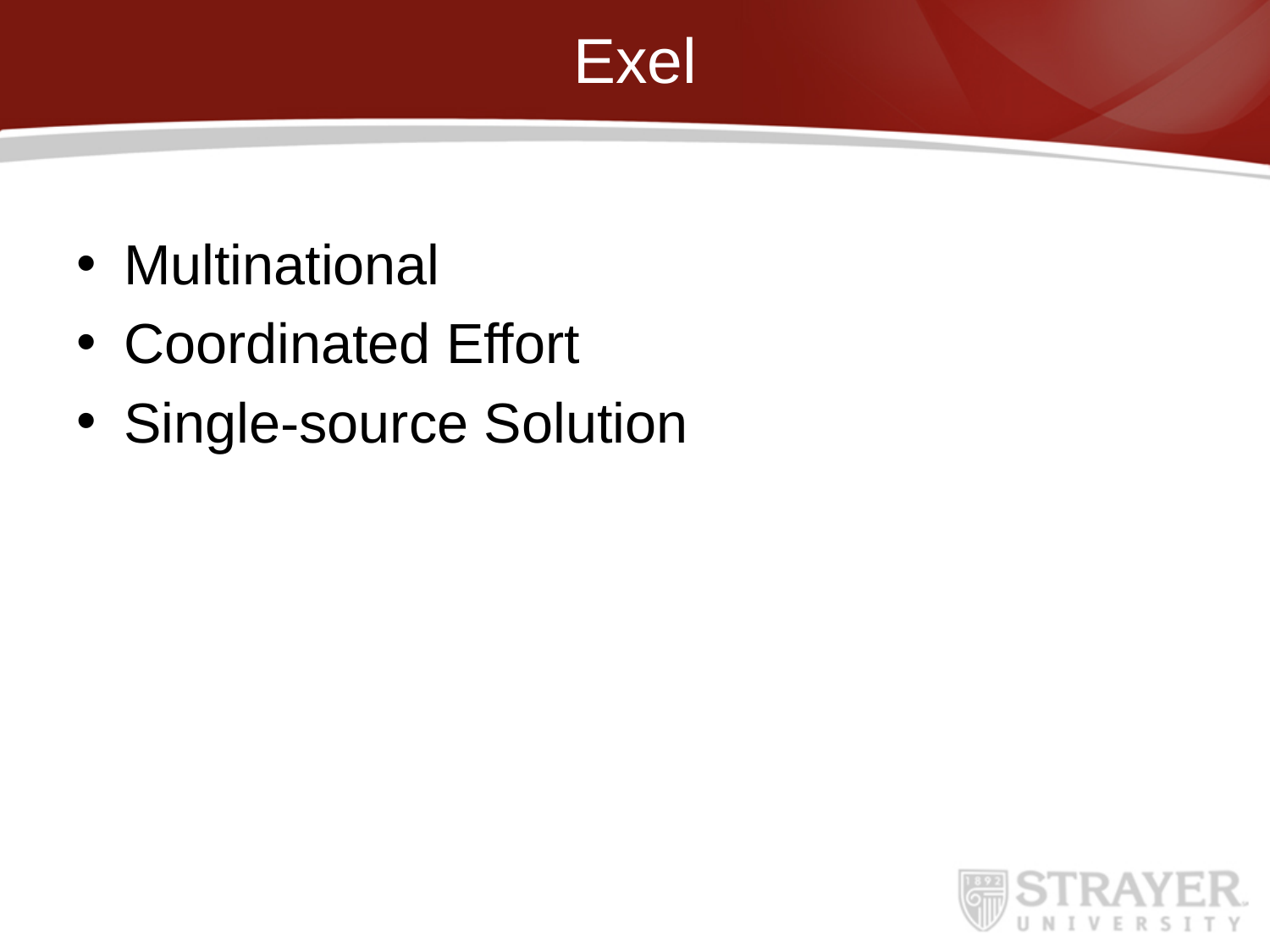

# Exel
Multinational
Coordinated Effort
Single-source Solution